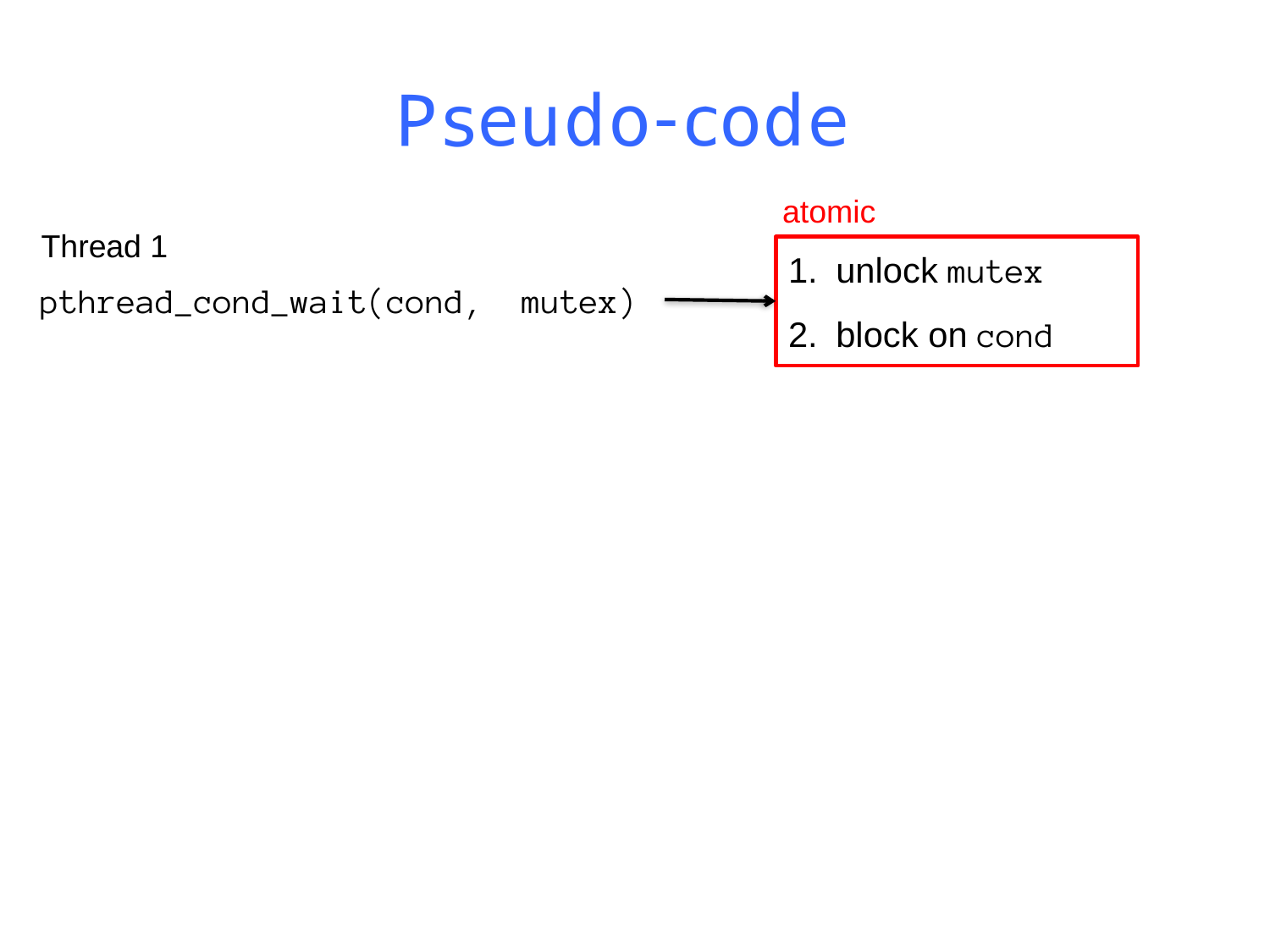

# Pseudo-code
atomic
Thread 1
unlock mutex

block on cond
pthread_cond_wait(cond,  mutex)